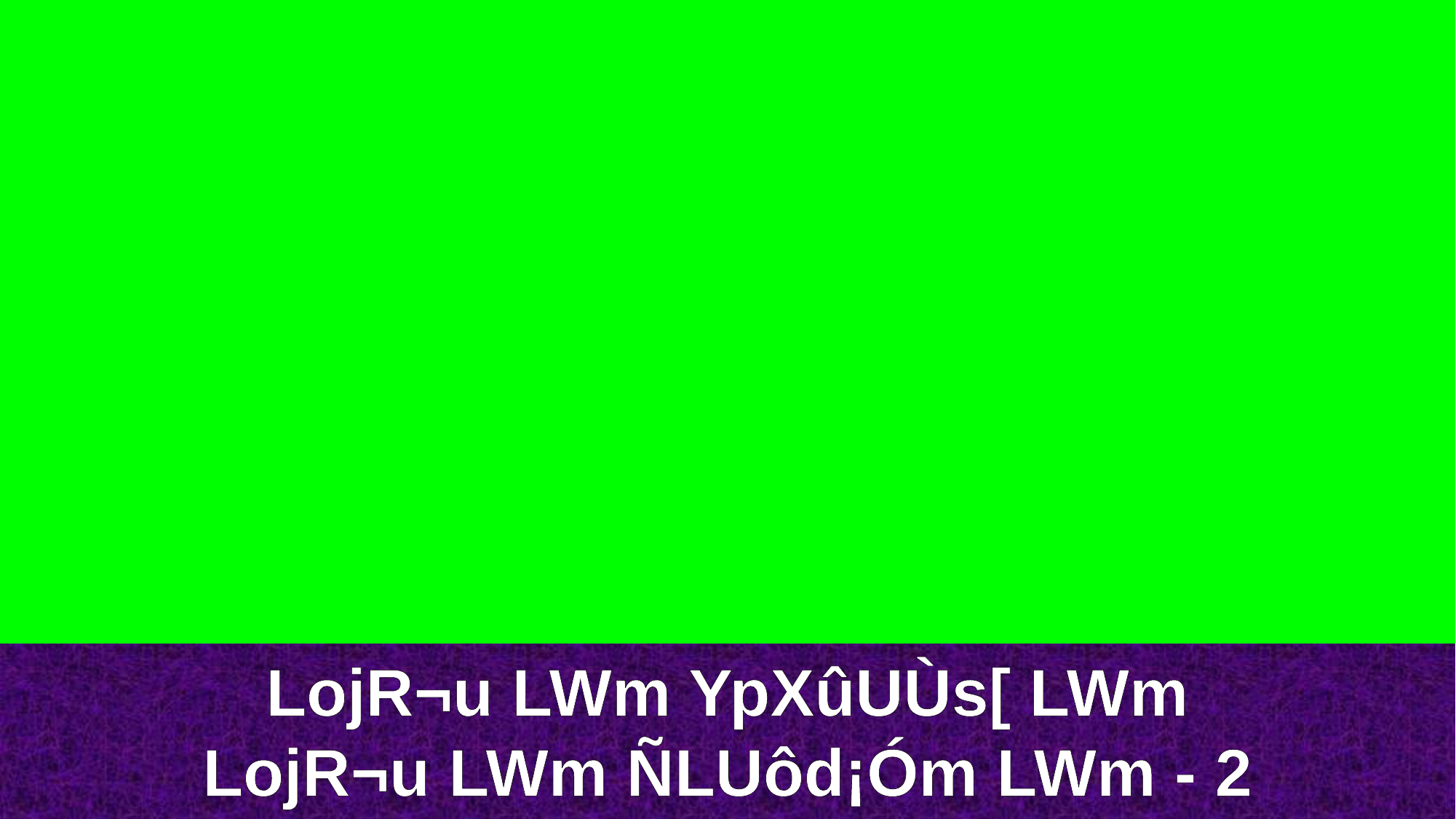

LojR¬u LWm YpXûUÙs[ LWm
LojR¬u LWm ÑLUôd¡Óm LWm - 2